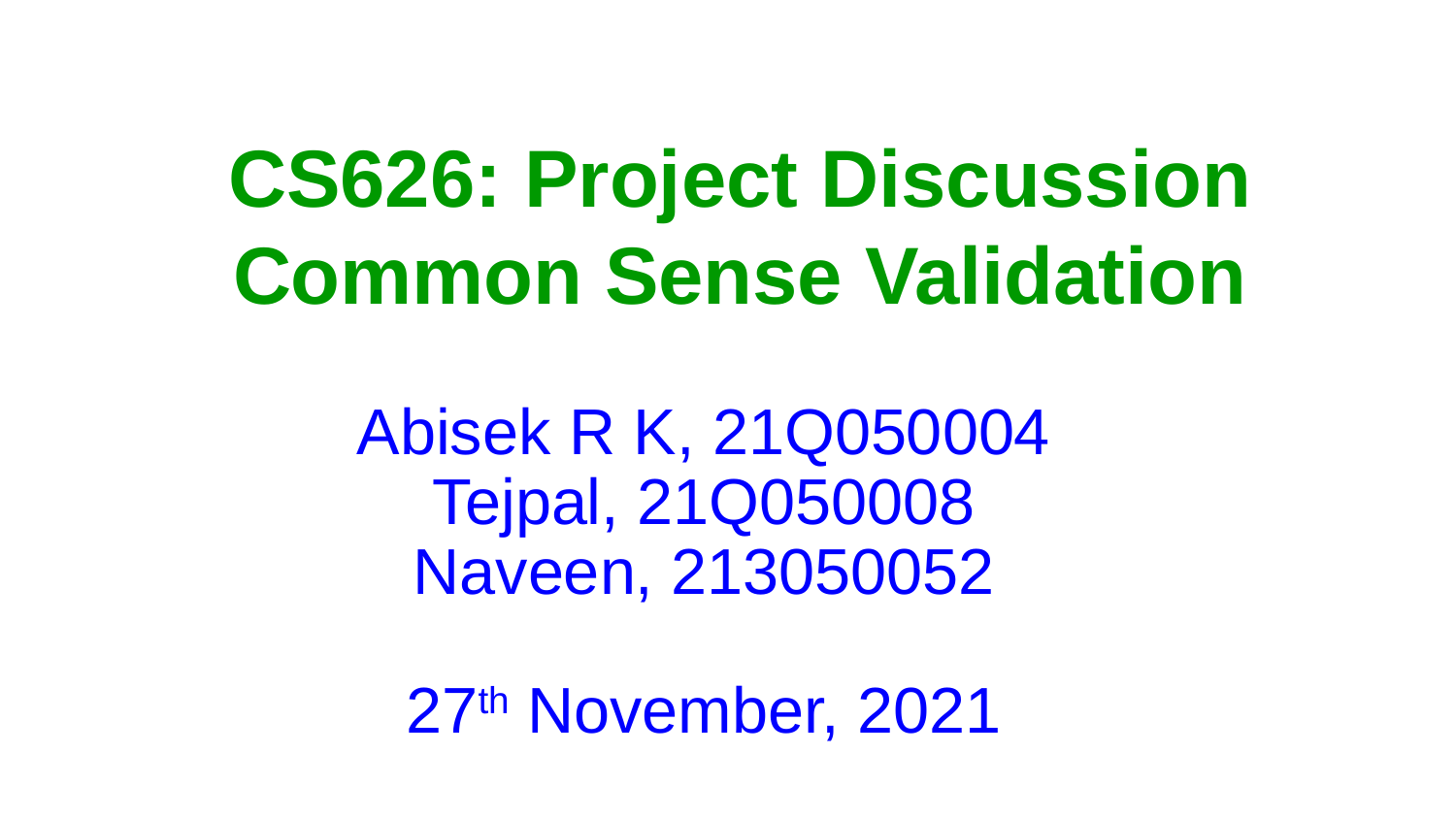

# CS626: Project Discussion
Common Sense Validation
Abisek R K, 21Q050004
Tejpal, 21Q050008
Naveen, 213050052

27th November, 2021